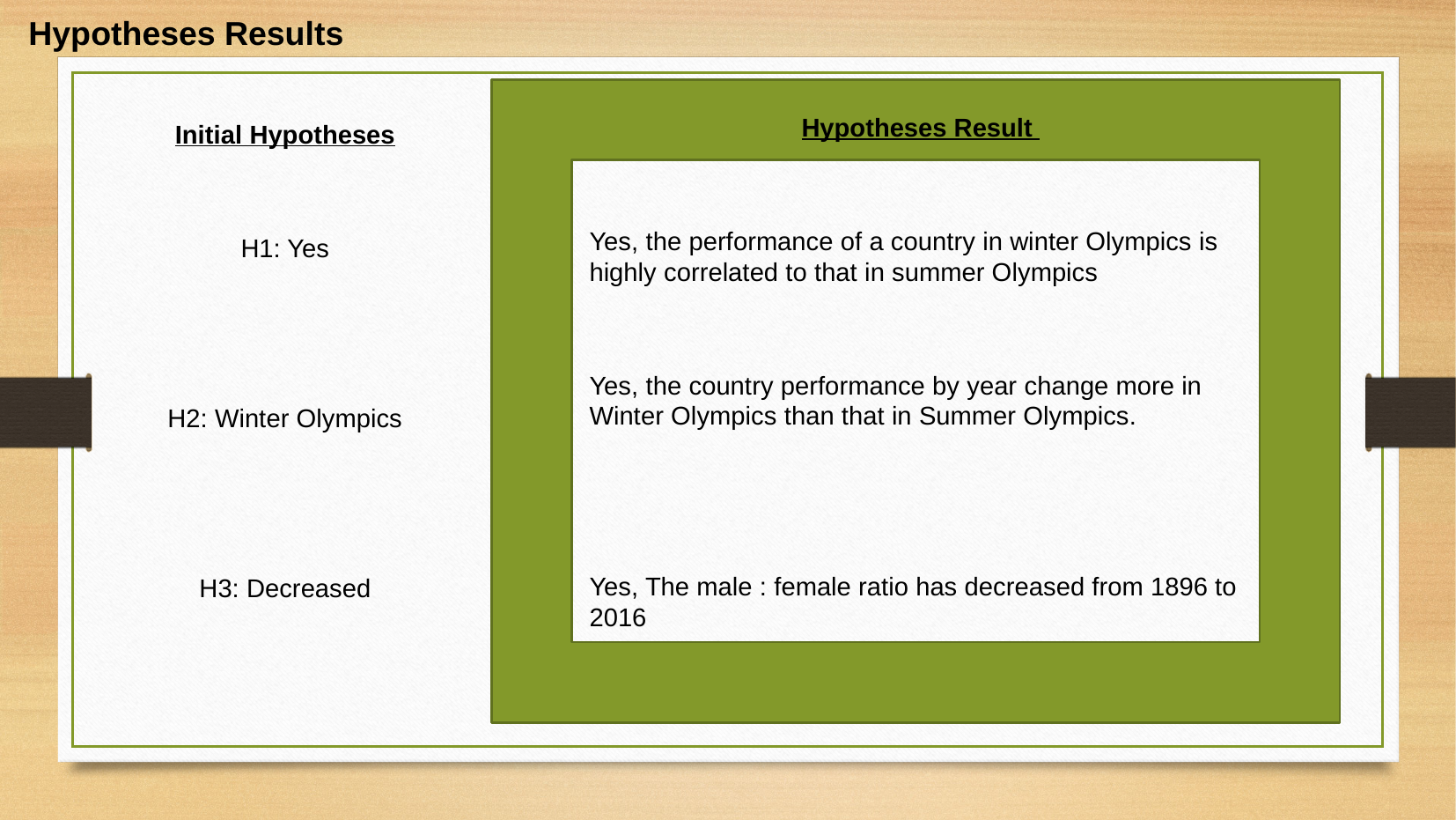

Hypotheses Results

Hypotheses Result

Yes, the performance of a country in winter Olympics is highly correlated to that in summer Olympics

Yes, the country performance by year change more in Winter Olympics than that in Summer Olympics.

Yes, The male : female ratio has decreased from 1896 to 2016
Initial Hypotheses

H1: Yes

H2: Winter Olympics

H3: Decreased